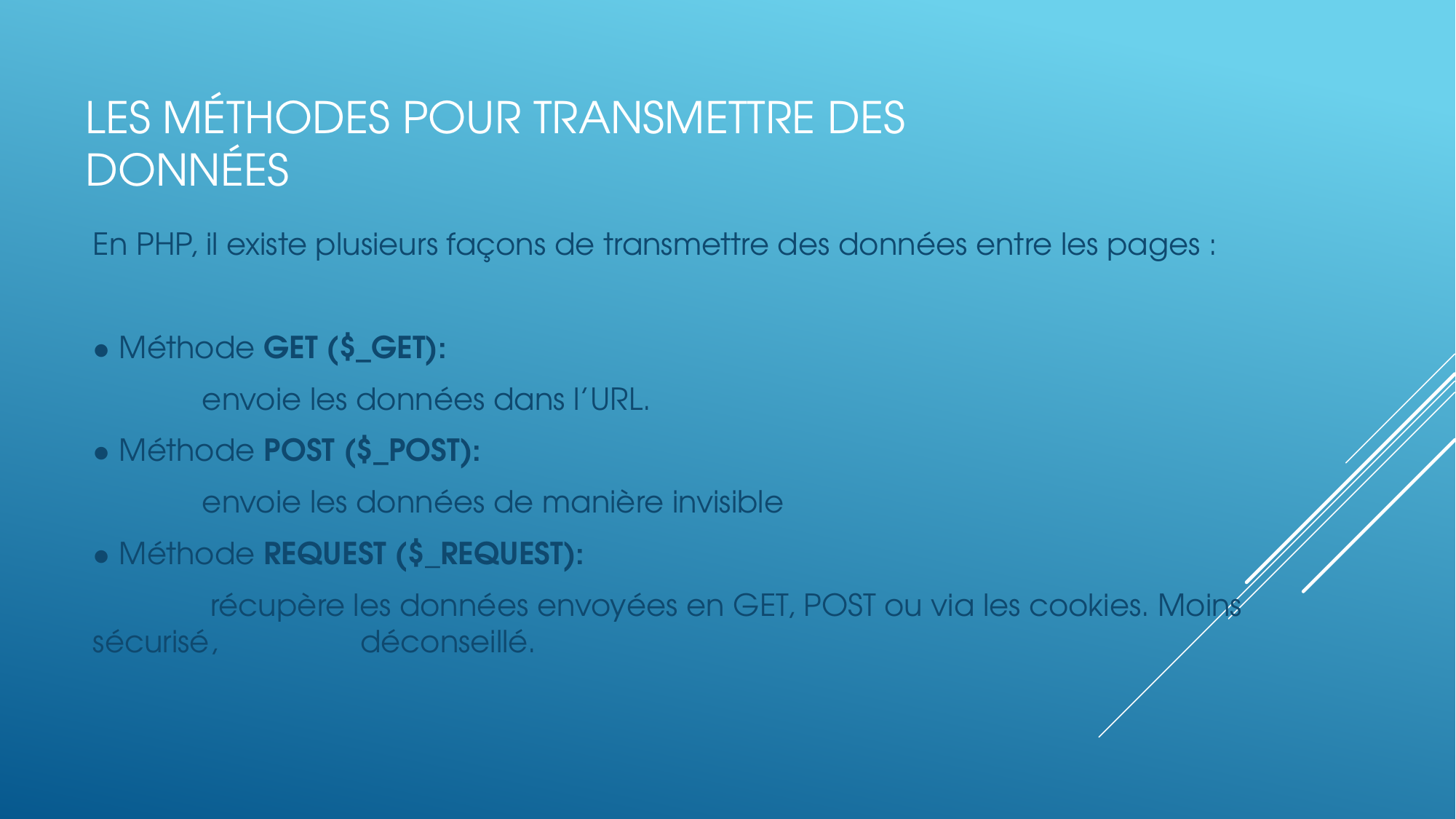

Les méthodes pour Transmettre des données
En PHP, il existe plusieurs façons de transmettre des données entre les pages :

• Méthode GET ($_GET):
	envoie les données dans l’URL.
• Méthode POST ($_POST):
	envoie les données de manière invisible
• Méthode REQUEST ($_REQUEST):
	 récupère les données envoyées en GET, POST ou via les cookies. Moins sécurisé,                 déconseillé.